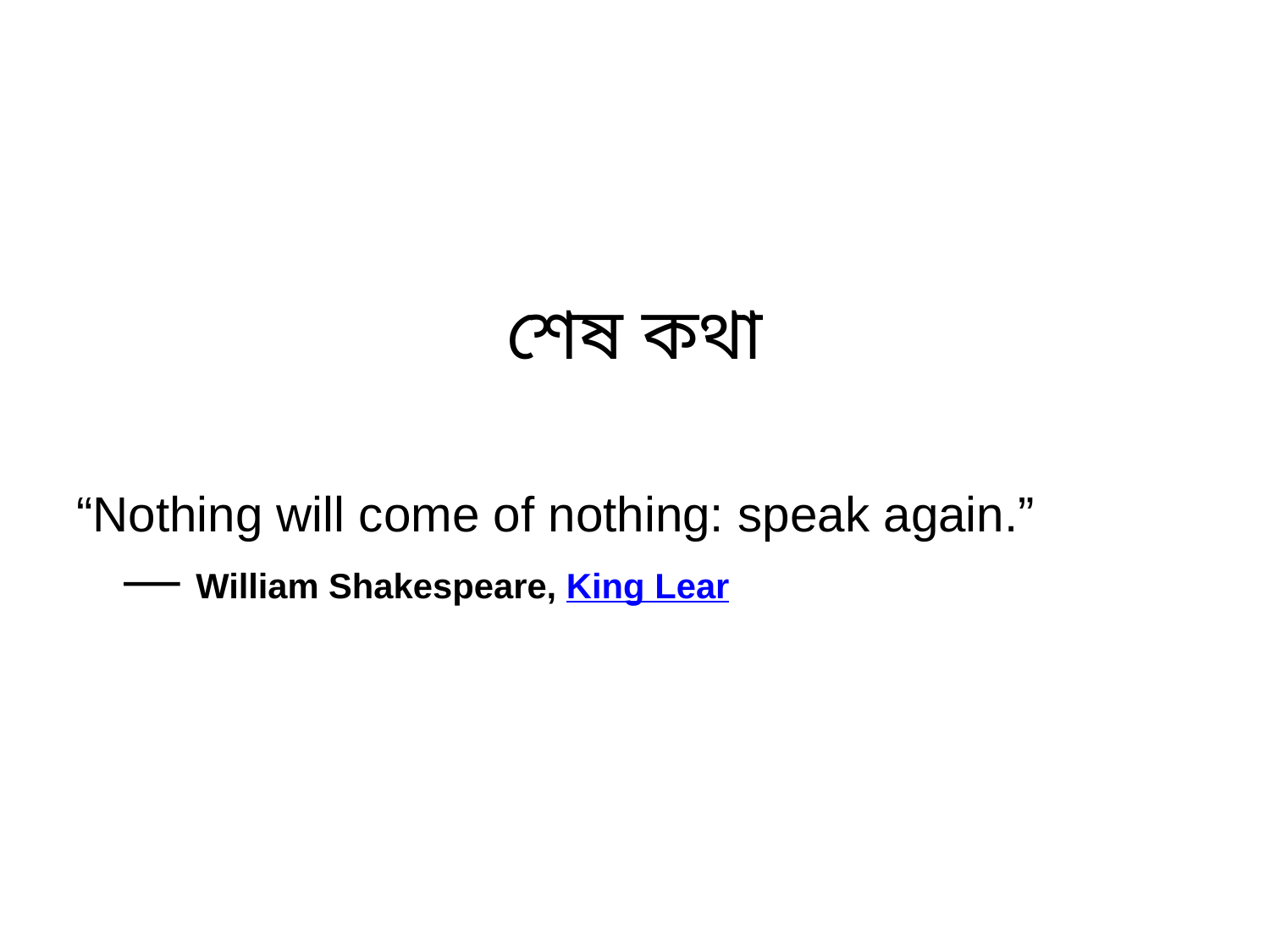

শেষ কথা

“Nothing will come of nothing: speak again.”
― William Shakespeare, King Lear